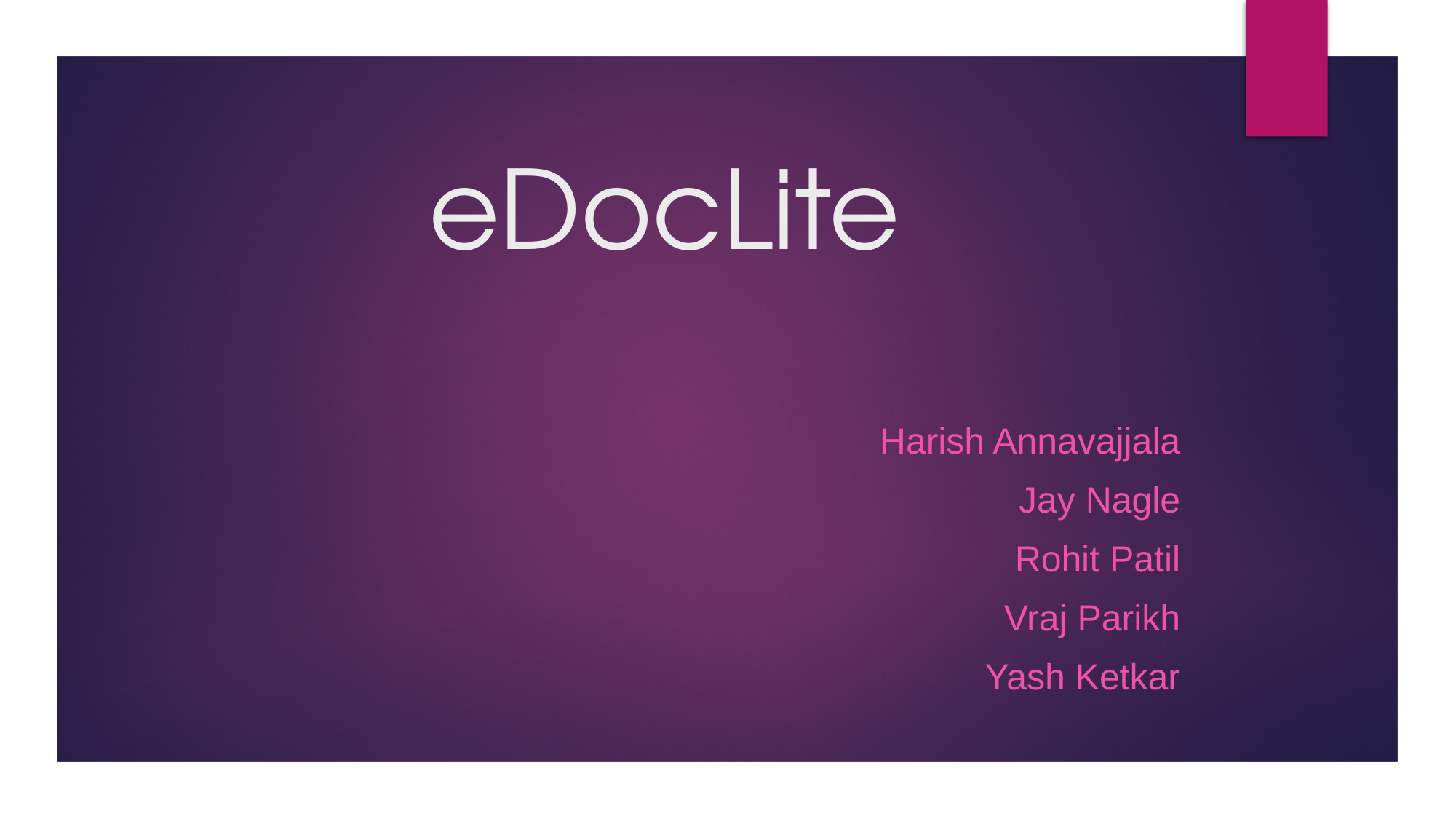

# eDocLite
Harish Annavajjala
Jay Nagle
Rohit Patil
Vraj Parikh
Yash Ketkar